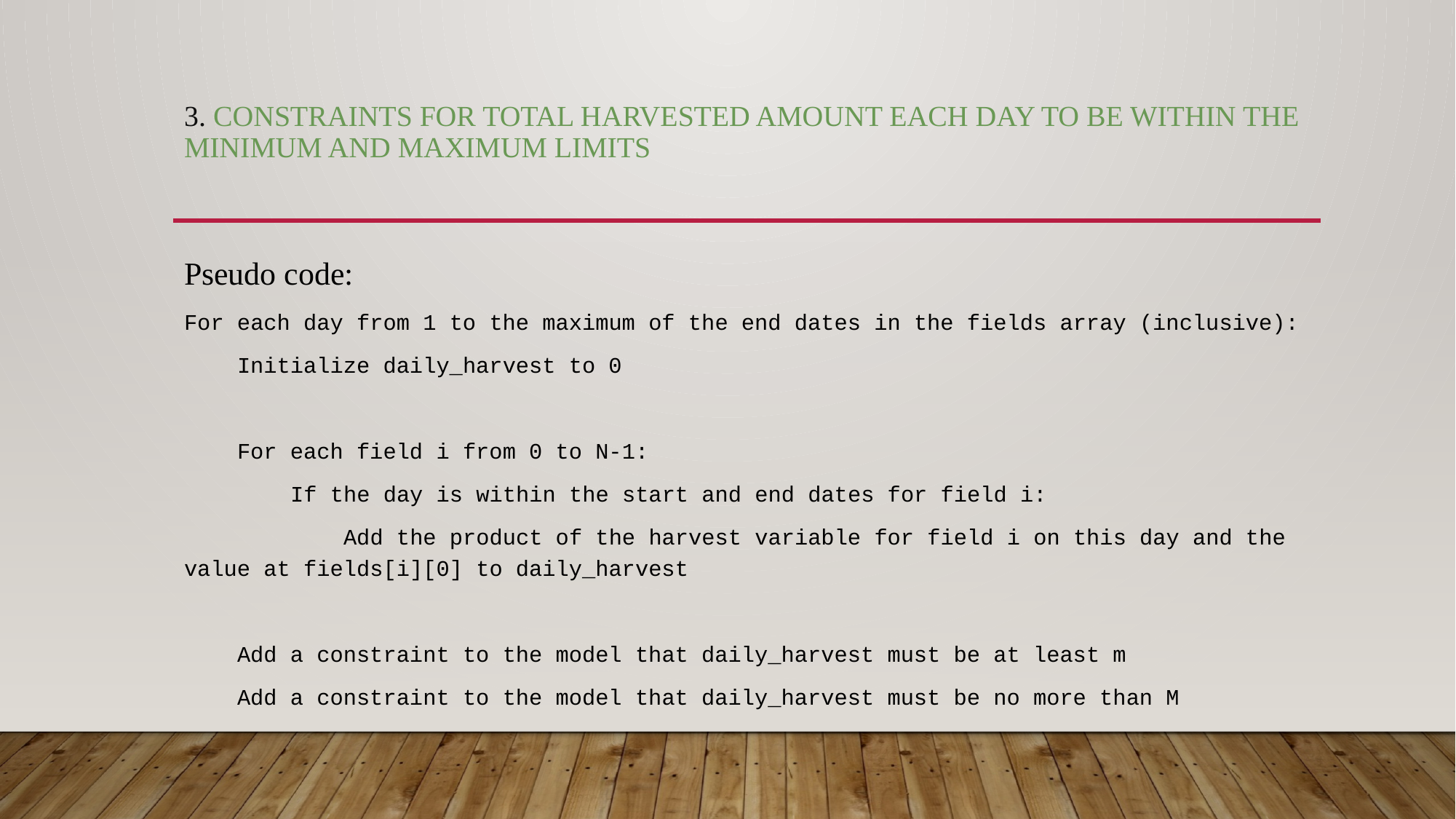

# 3. constraints for total harvested amount each day to be within the minimum and maximum limits
Pseudo code:
For each day from 1 to the maximum of the end dates in the fields array (inclusive):
    Initialize daily_harvest to 0

    For each field i from 0 to N-1:
        If the day is within the start and end dates for field i:
            Add the product of the harvest variable for field i on this day and the value at fields[i][0] to daily_harvest

    Add a constraint to the model that daily_harvest must be at least m
    Add a constraint to the model that daily_harvest must be no more than M